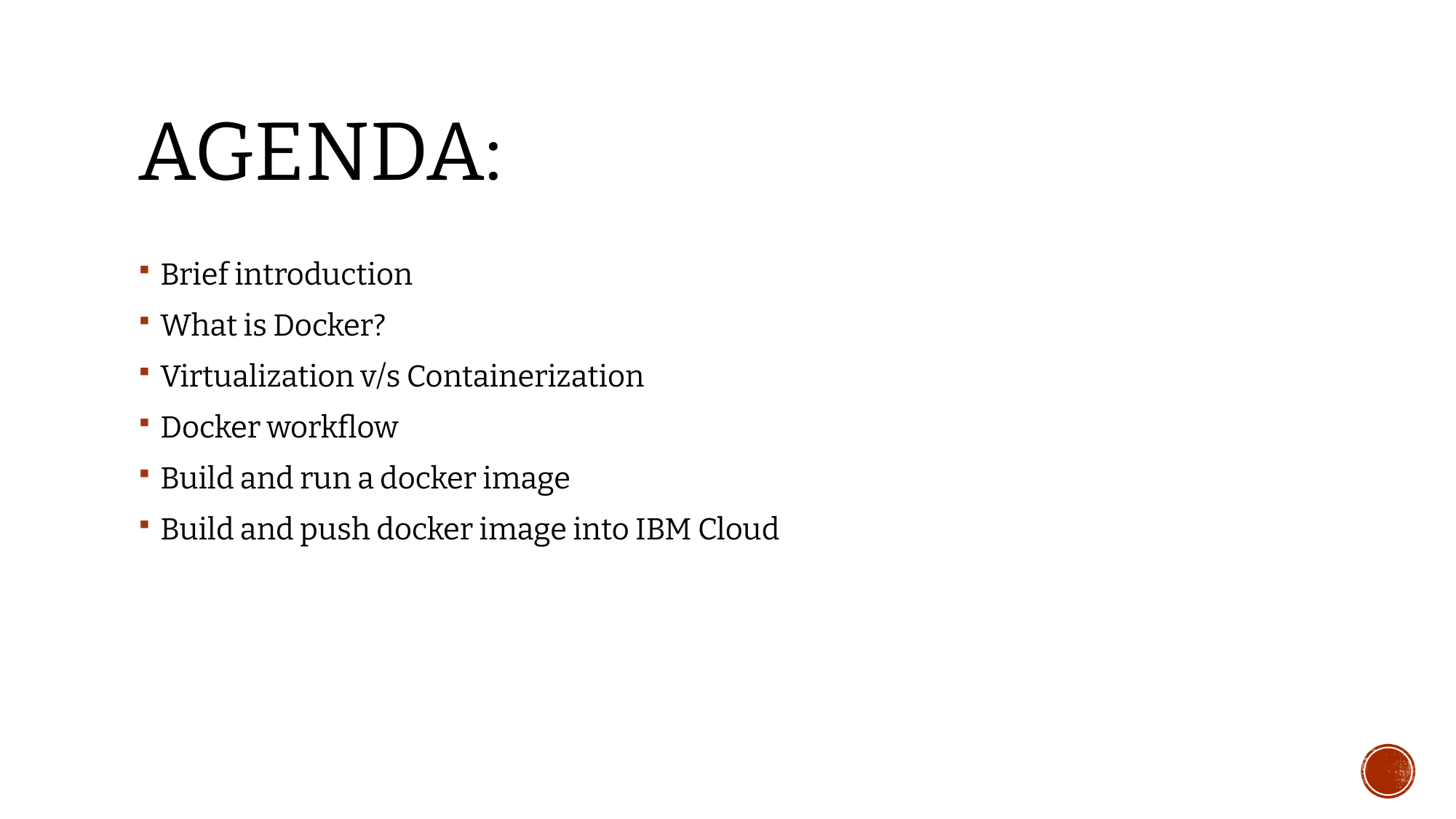

# Agenda:
Brief introduction
What is Docker?
Virtualization v/s Containerization
Docker workflow
Build and run a docker image
Build and push docker image into IBM Cloud